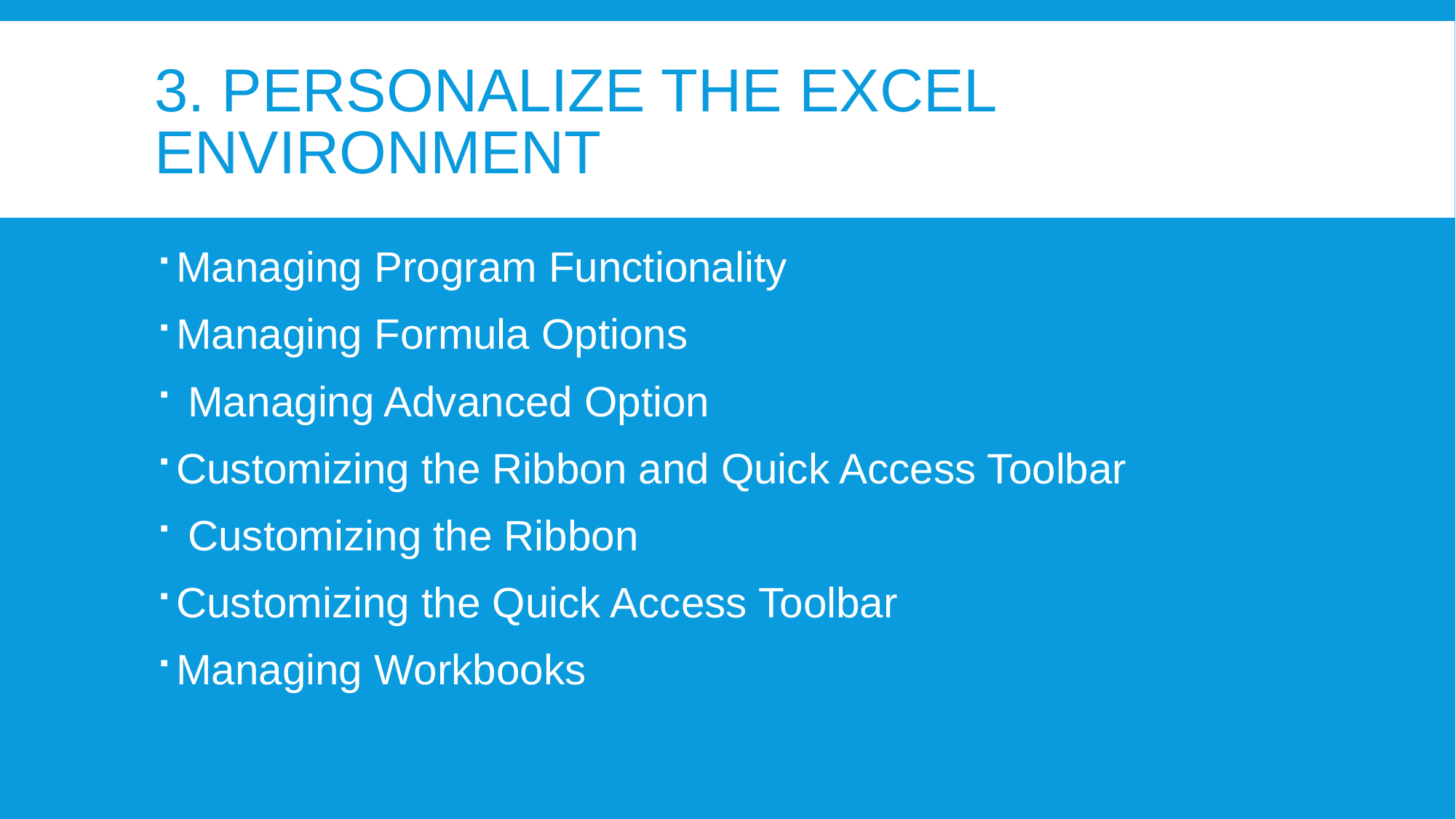

# 3. Personalize the excel environment
Managing Program Functionality
Managing Formula Options
 Managing Advanced Option
Customizing the Ribbon and Quick Access Toolbar
 Customizing the Ribbon
Customizing the Quick Access Toolbar
Managing Workbooks